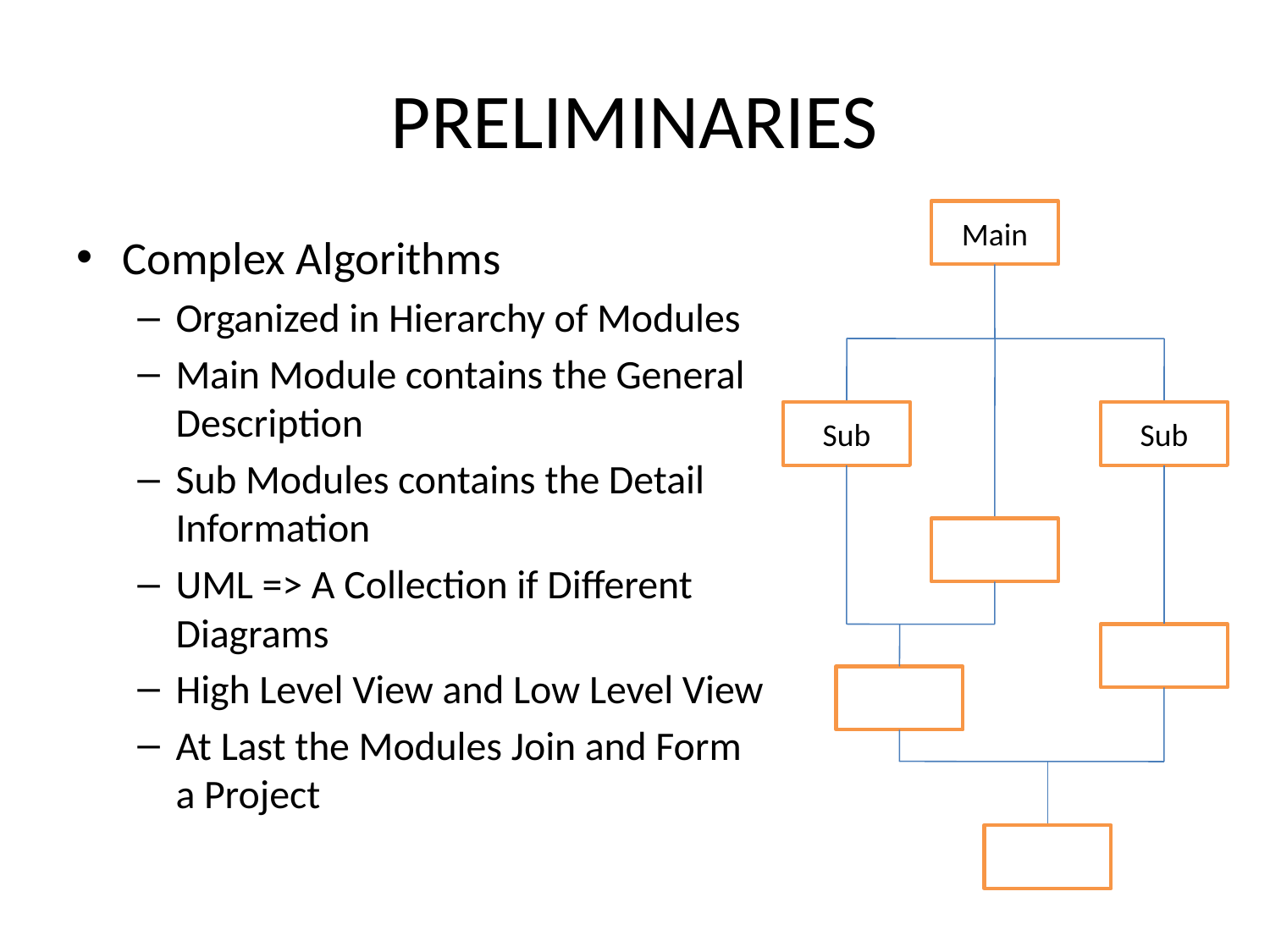

# PRELIMINARIES
Main
Complex Algorithms
Organized in Hierarchy of Modules
Main Module contains the General Description
Sub Modules contains the Detail Information
UML => A Collection if Different Diagrams
High Level View and Low Level View
At Last the Modules Join and Form a Project
Sub
Sub